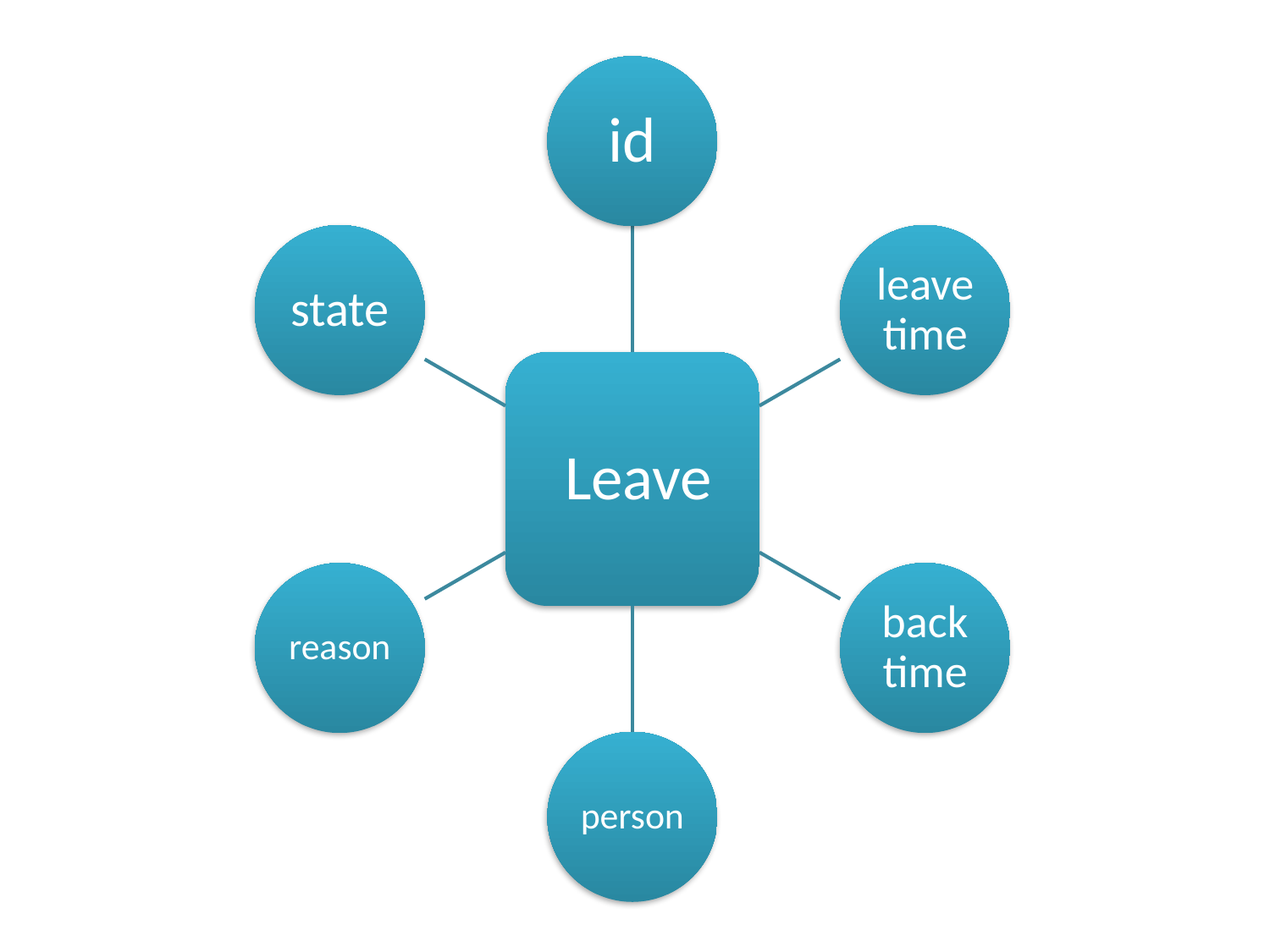

Leave
id
leave time
back time
person
reason
state